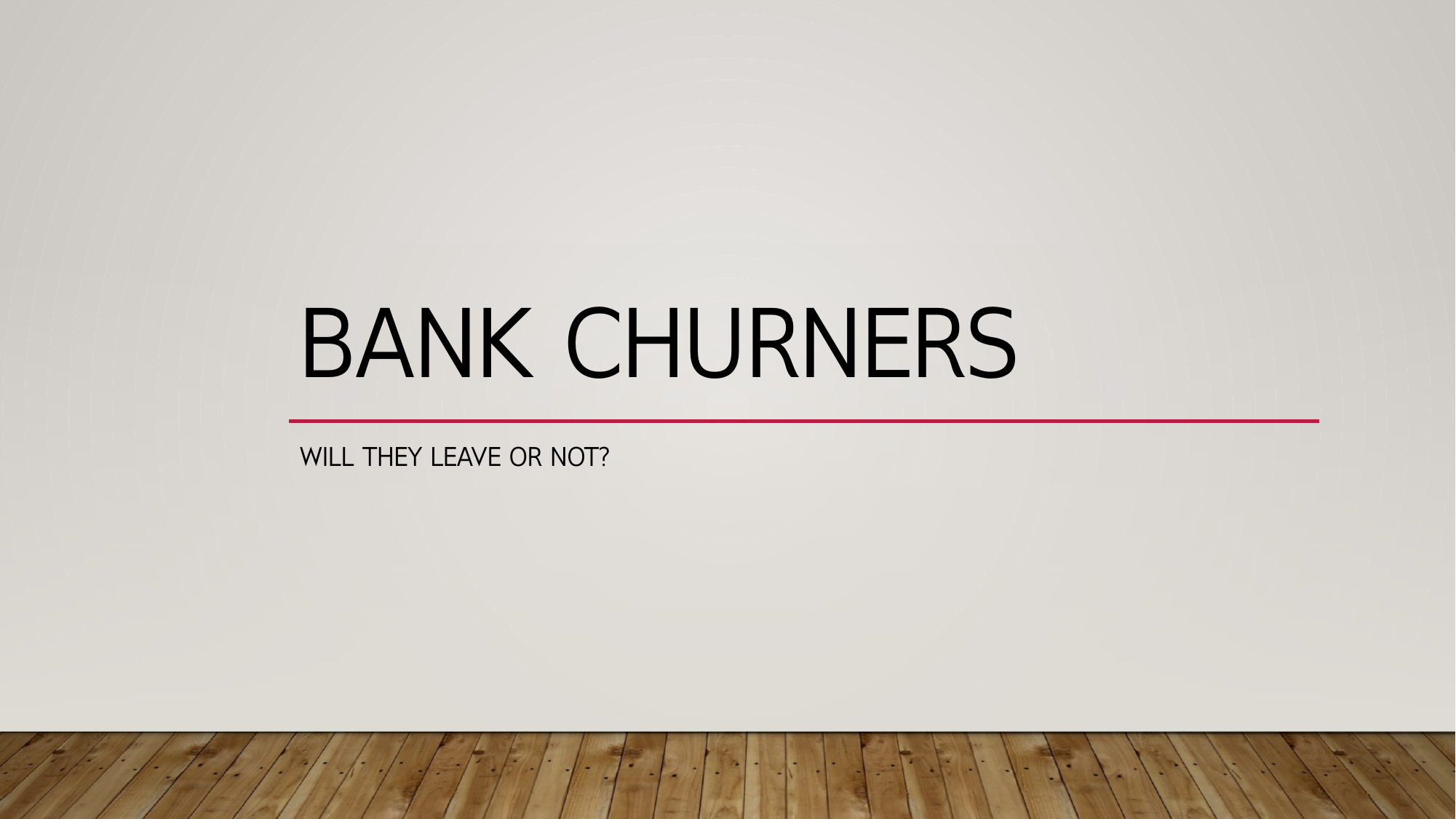

# Bank Churners
Will they leave or not?